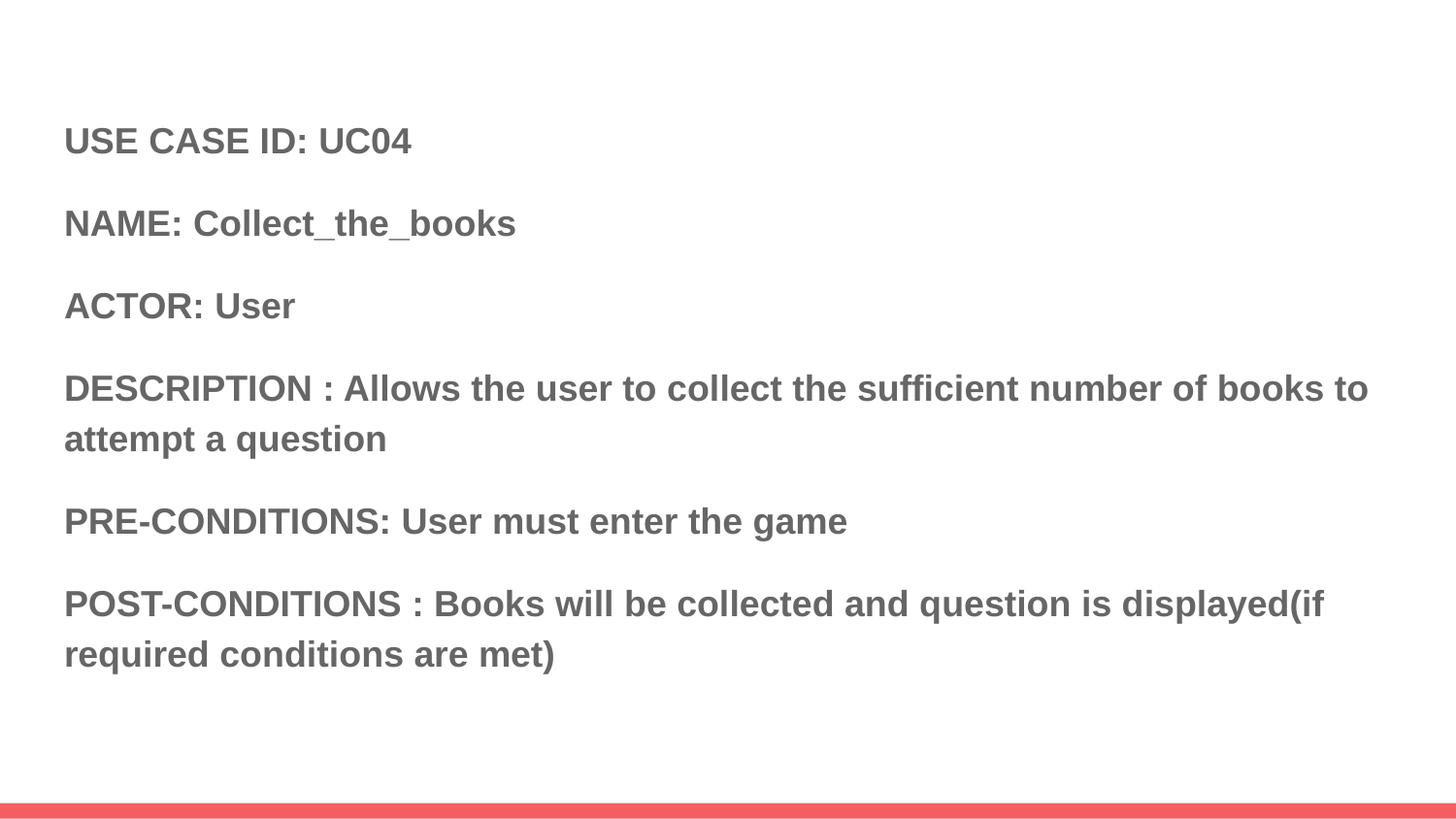

USE CASE ID: UC04
NAME: Collect_the_books
ACTOR: User
DESCRIPTION : Allows the user to collect the sufficient number of books to attempt a question
PRE-CONDITIONS: User must enter the game
POST-CONDITIONS : Books will be collected and question is displayed(if required conditions are met)